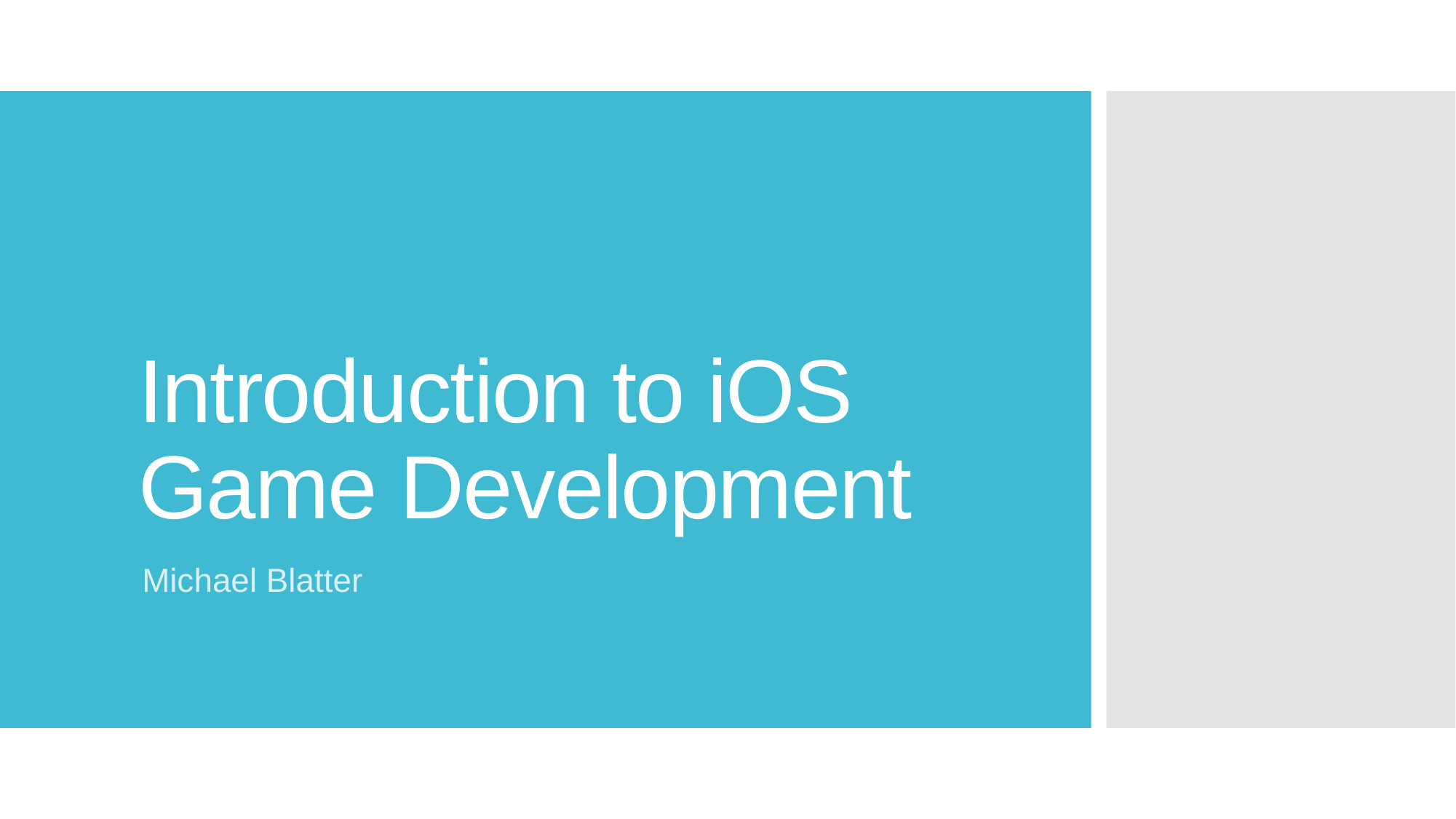

# Introduction to iOS Game Development
Michael Blatter